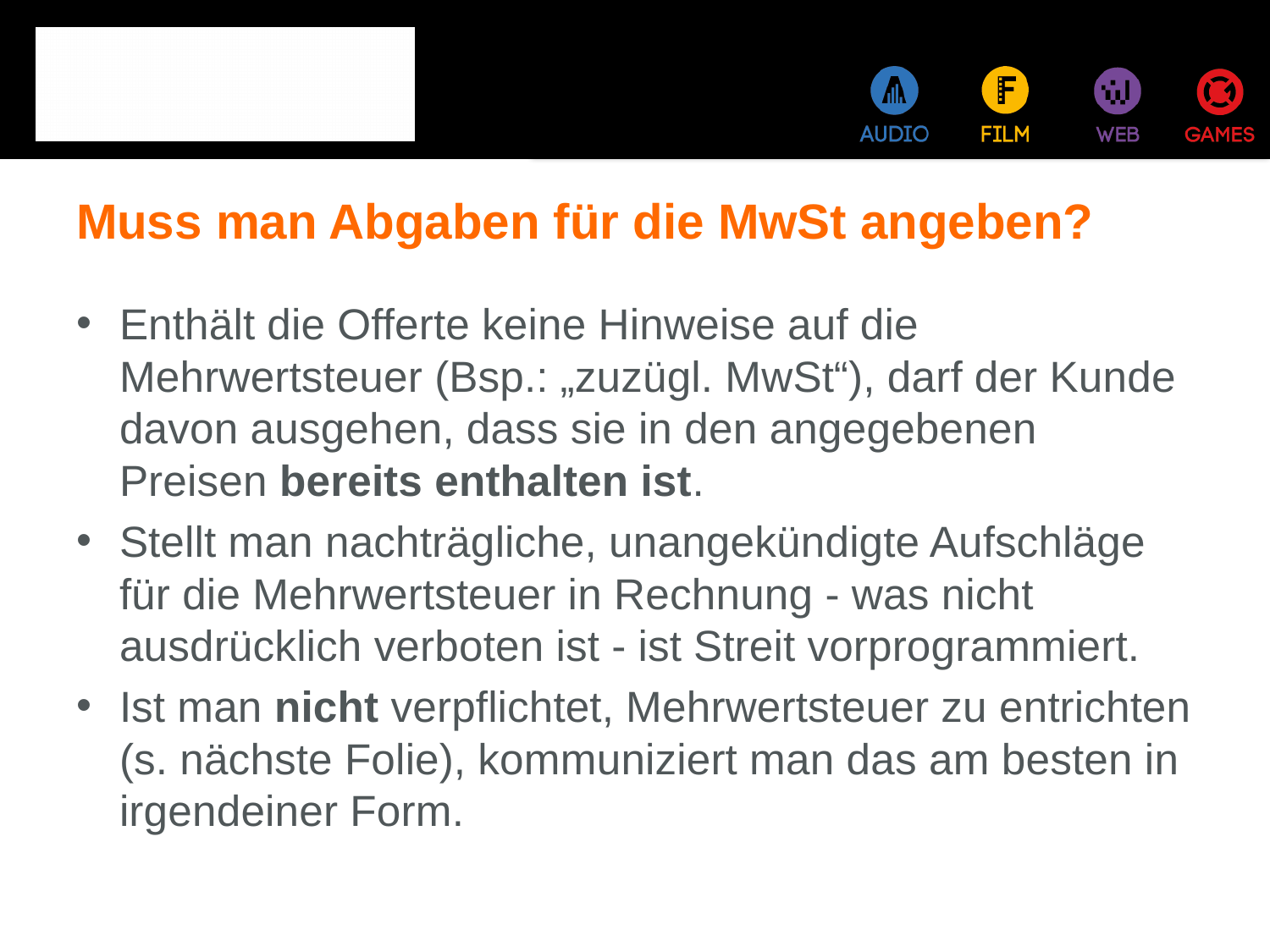

# Muss man Abgaben für die MwSt angeben?
Enthält die Offerte keine Hinweise auf die Mehrwertsteuer (Bsp.: „zuzügl. MwSt“), darf der Kunde davon ausgehen, dass sie in den angegebenen Preisen bereits enthalten ist.
Stellt man nachträgliche, unangekündigte Aufschläge für die Mehrwertsteuer in Rechnung - was nicht ausdrücklich verboten ist - ist Streit vorprogrammiert.
Ist man nicht verpflichtet, Mehrwertsteuer zu entrichten (s. nächste Folie), kommuniziert man das am besten in irgendeiner Form.